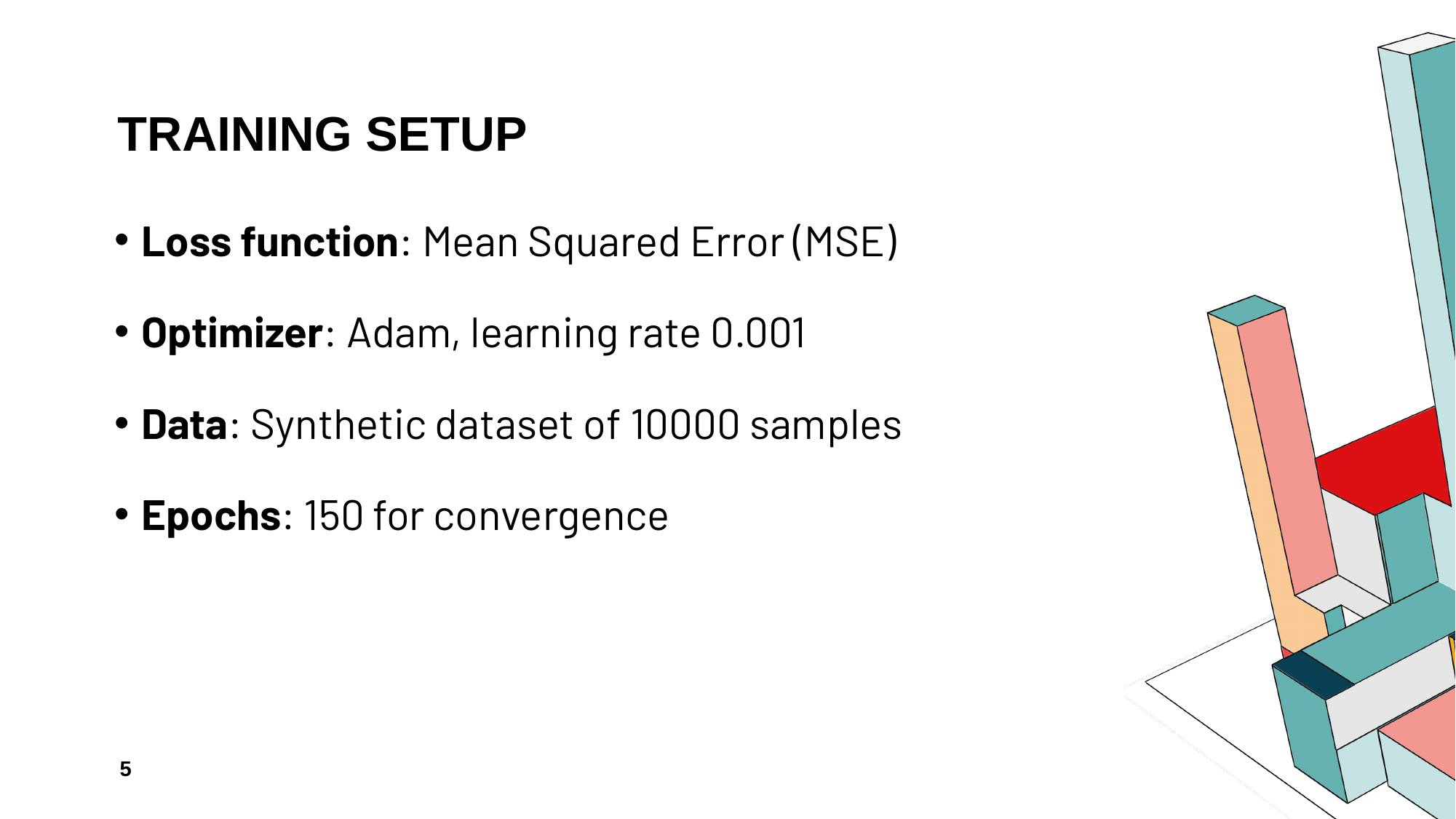

# Training Setup
Loss function: Mean Squared Error (MSE)
Optimizer: Adam, learning rate 0.001
Data: Synthetic dataset of 10000 samples
Epochs: 150 for convergence
5